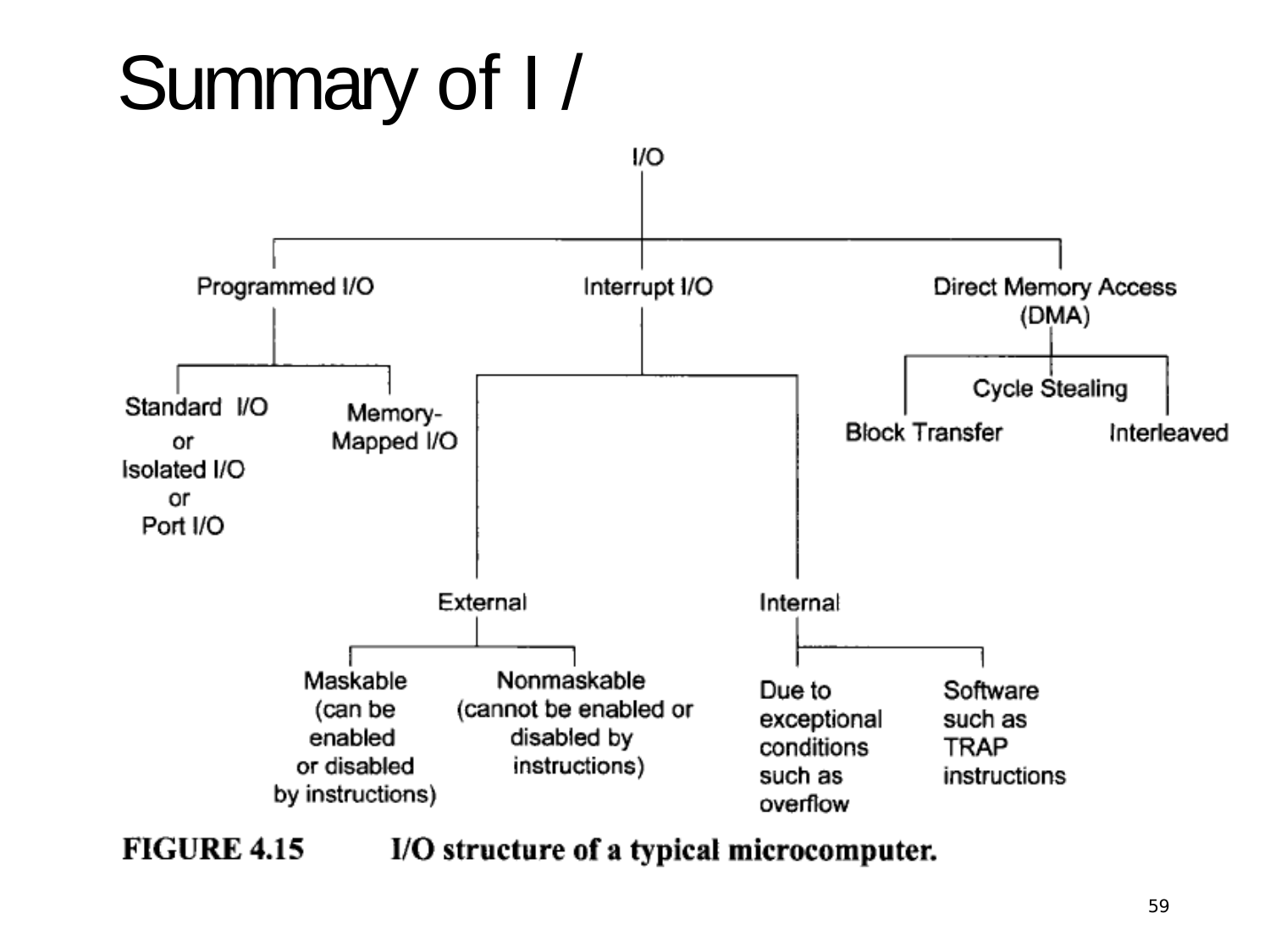

# Summary of I / O

59